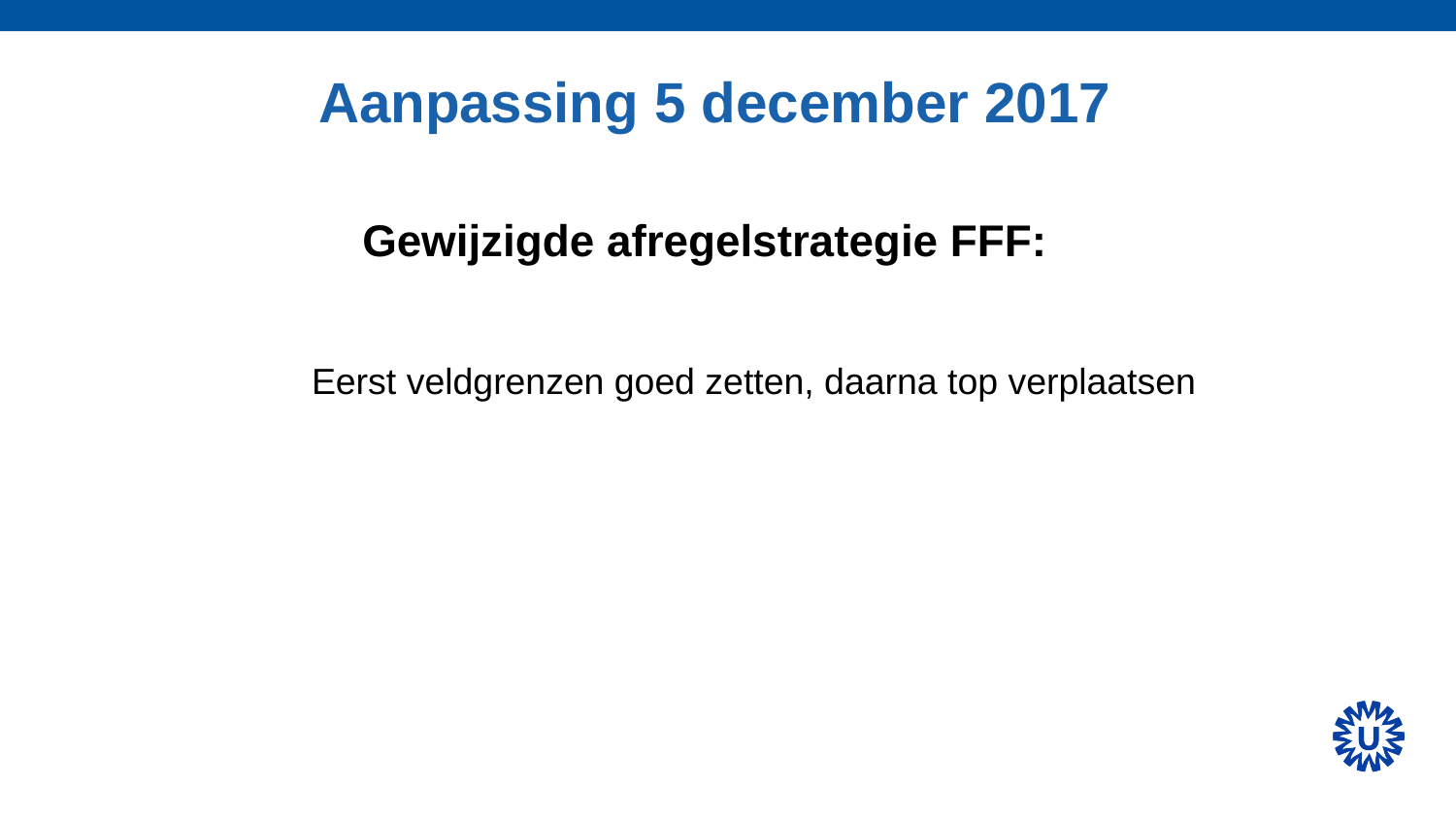

# Aanpassing 5 december 2017
Gewijzigde afregelstrategie FFF:
Eerst veldgrenzen goed zetten, daarna top verplaatsen